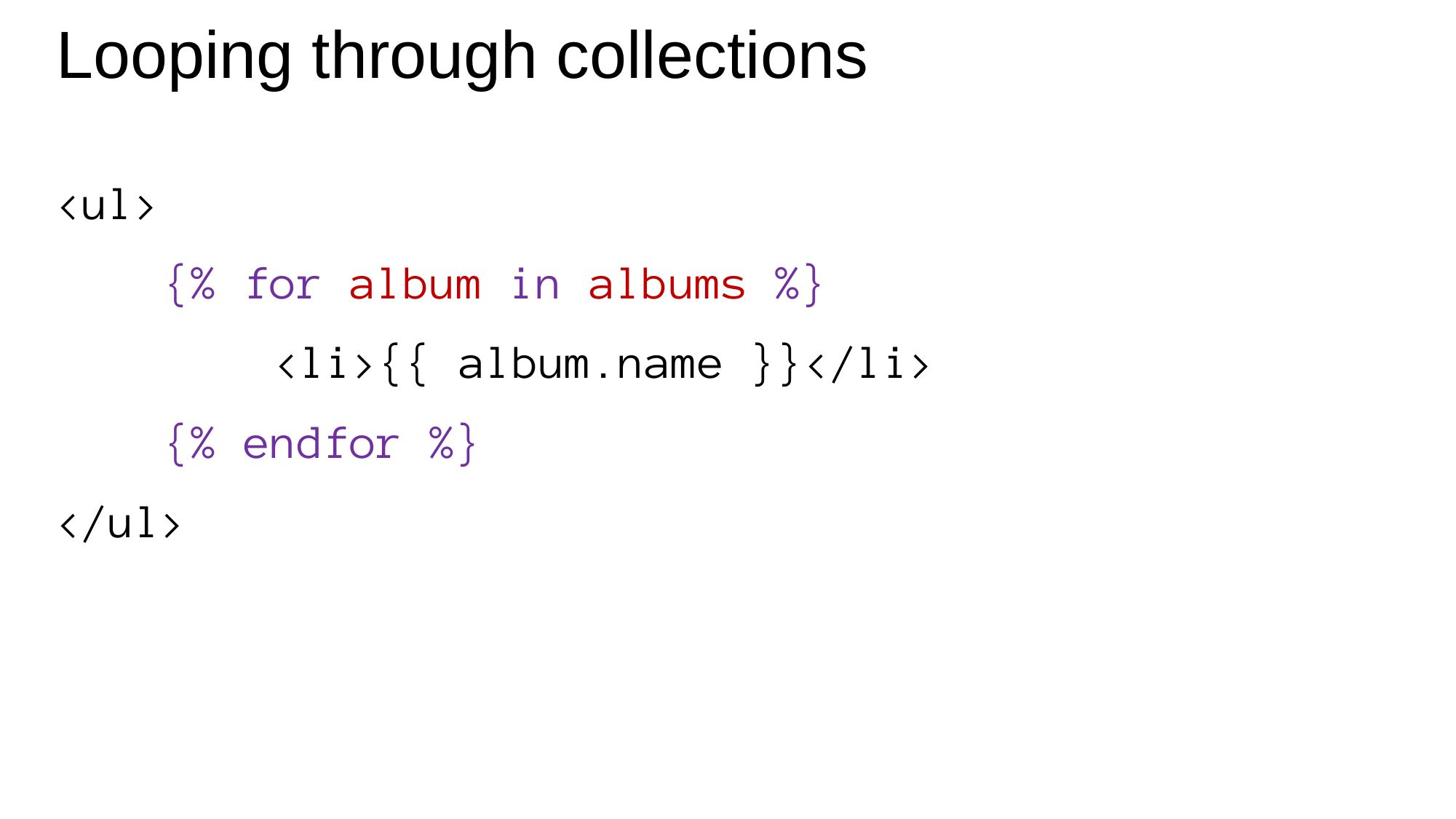

# Looping through collections
<ul>
	{% for album in albums %}
		<li>{{ album.name }}</li>
	{% endfor %}
</ul>